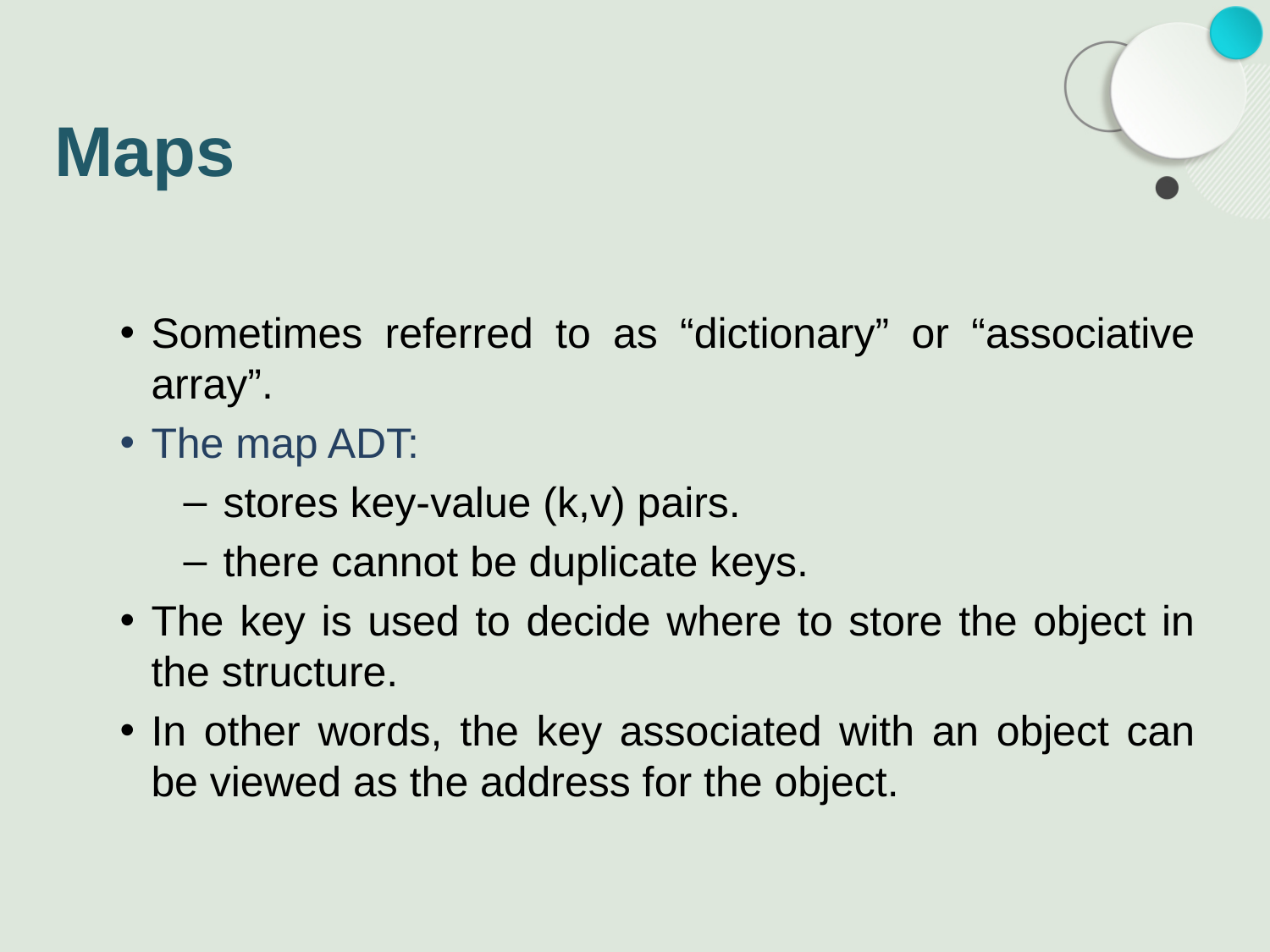

# Maps
Sometimes referred to as “dictionary” or “associative array”.
The map ADT:
stores key-value (k,v) pairs.
there cannot be duplicate keys.
The key is used to decide where to store the object in the structure.
In other words, the key associated with an object can be viewed as the address for the object.